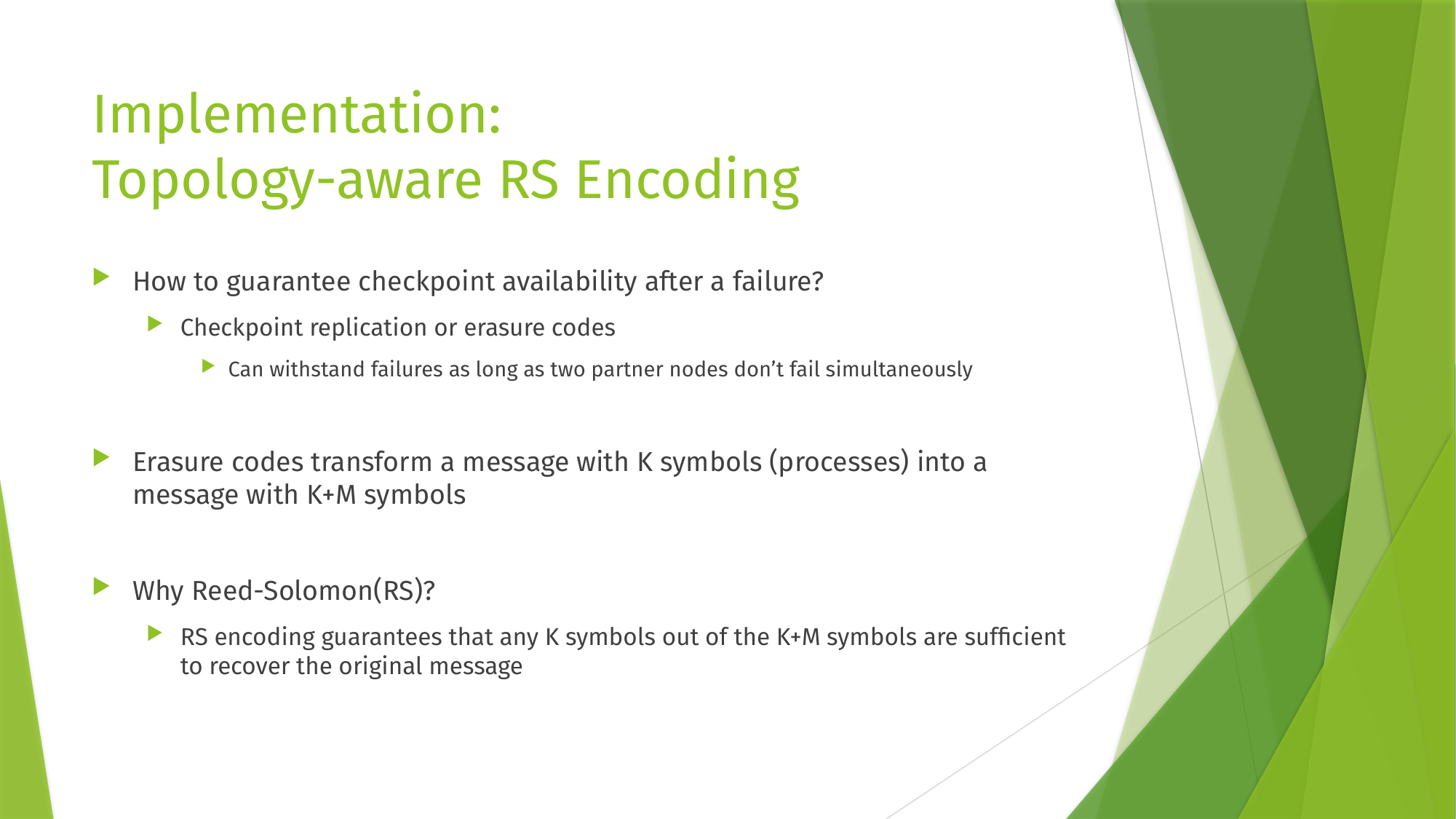

# Implementation: Topology-aware RS Encoding
How to guarantee checkpoint availability after a failure?
Checkpoint replication or erasure codes
Can withstand failures as long as two partner nodes don’t fail simultaneously

Erasure codes transform a message with K symbols (processes) into a message with K+M symbols

Why Reed-Solomon(RS)?
RS encoding guarantees that any K symbols out of the K+M symbols are sufficient to recover the original message